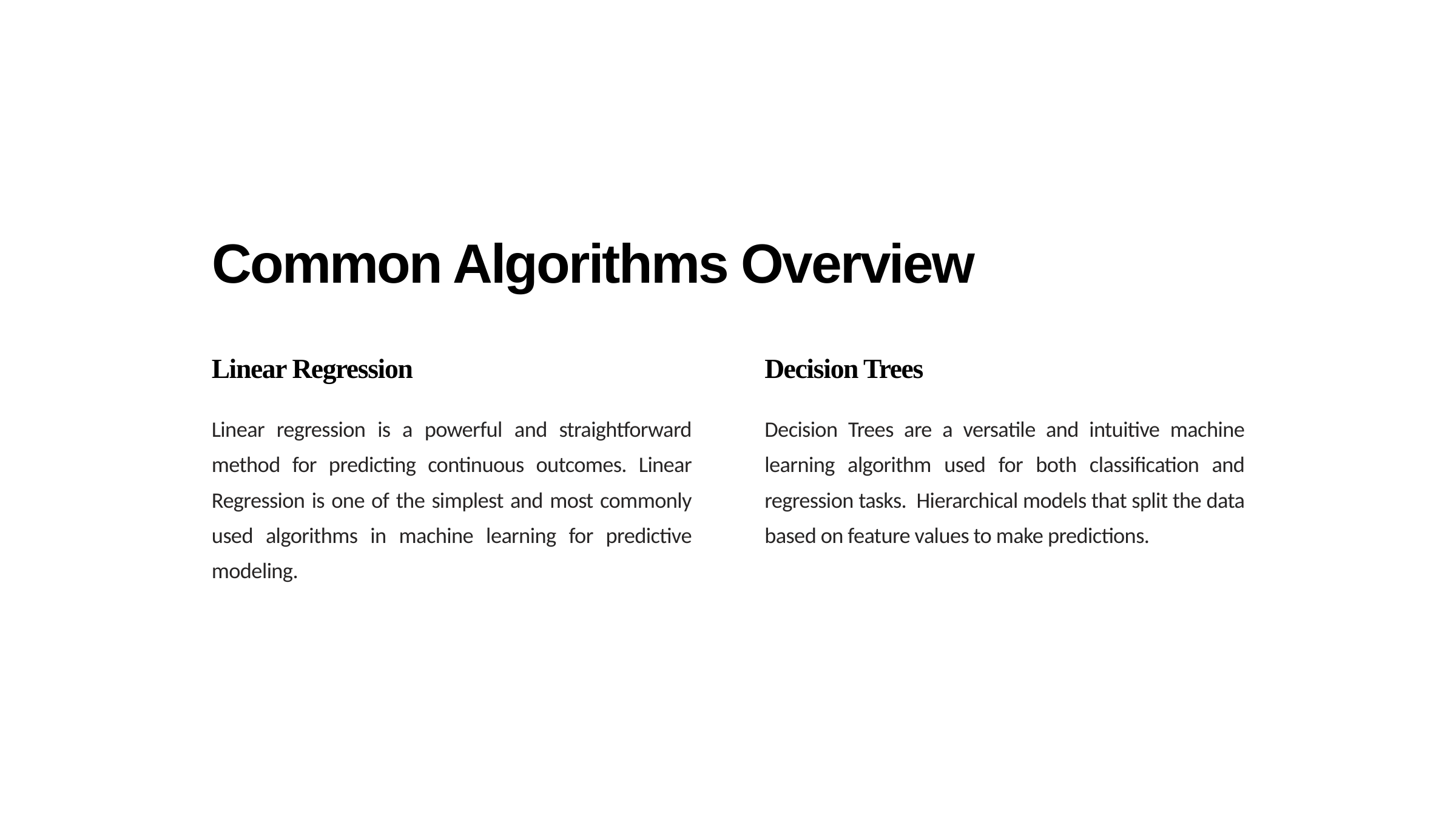

Common Algorithms Overview
Linear Regression
Decision Trees
Linear regression is a powerful and straightforward method for predicting continuous outcomes. Linear Regression is one of the simplest and most commonly used algorithms in machine learning for predictive modeling.
Decision Trees are a versatile and intuitive machine learning algorithm used for both classification and regression tasks.  Hierarchical models that split the data based on feature values to make predictions.